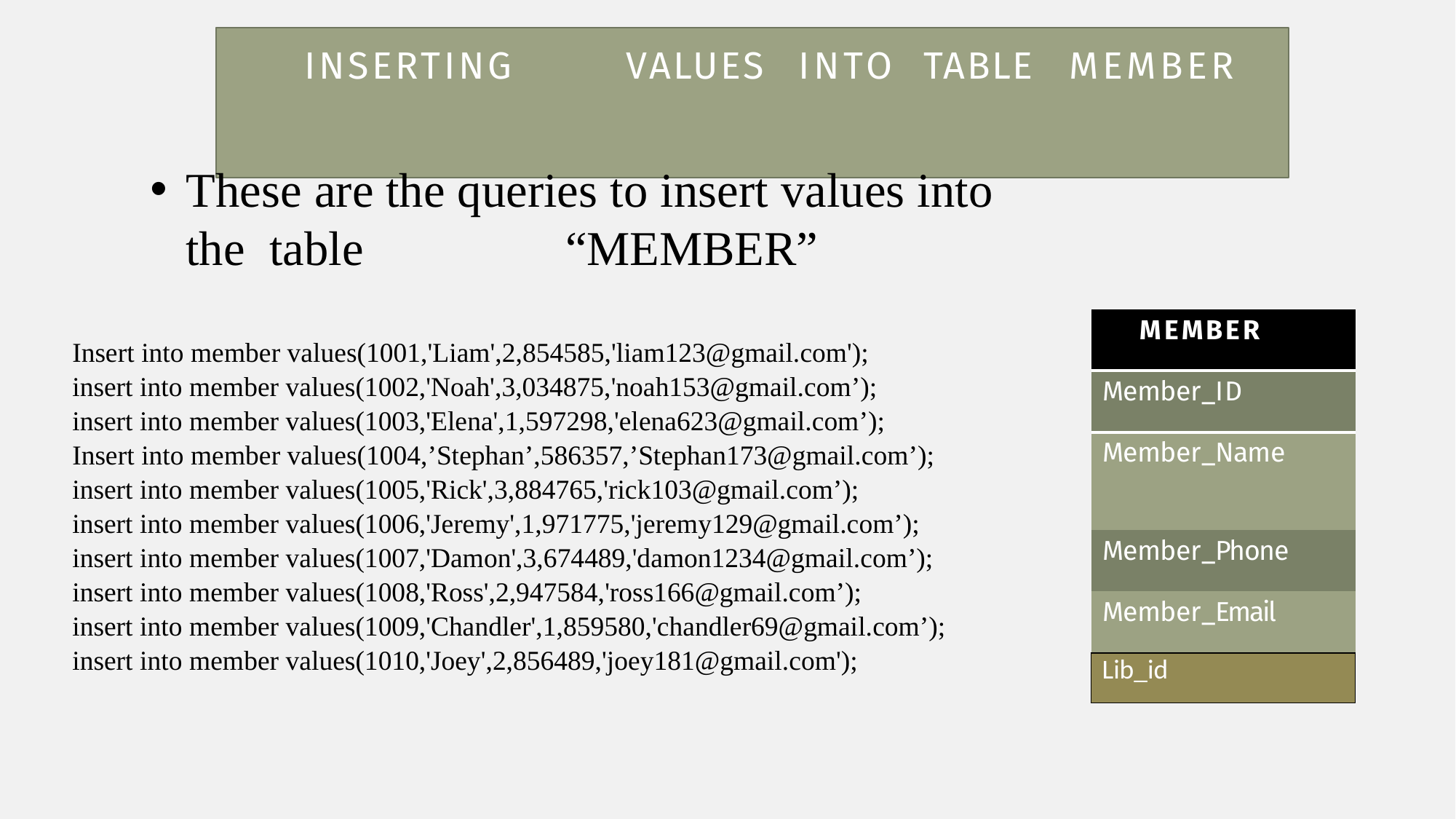

# INSERTING	VALUES	INTO	TABLE	MEMBER
These are the queries to insert values into the  table	“MEMBER”
| MEMBER |
| --- |
| Member\_ID |
| Member\_Name |
| Member\_Phone |
| Member\_Email |
Insert into member values(1001,'Liam',2,854585,'liam123@gmail.com');
insert into member values(1002,'Noah',3,034875,'noah153@gmail.com’);
insert into member values(1003,'Elena',1,597298,'elena623@gmail.com’);
Insert into member values(1004,’Stephan’,586357,’Stephan173@gmail.com’);
insert into member values(1005,'Rick',3,884765,'rick103@gmail.com’);
insert into member values(1006,'Jeremy',1,971775,'jeremy129@gmail.com’);
insert into member values(1007,'Damon',3,674489,'damon1234@gmail.com’);
insert into member values(1008,'Ross',2,947584,'ross166@gmail.com’);
insert into member values(1009,'Chandler',1,859580,'chandler69@gmail.com’);
insert into member values(1010,'Joey',2,856489,'joey181@gmail.com');
| Lib\_id |
| --- |